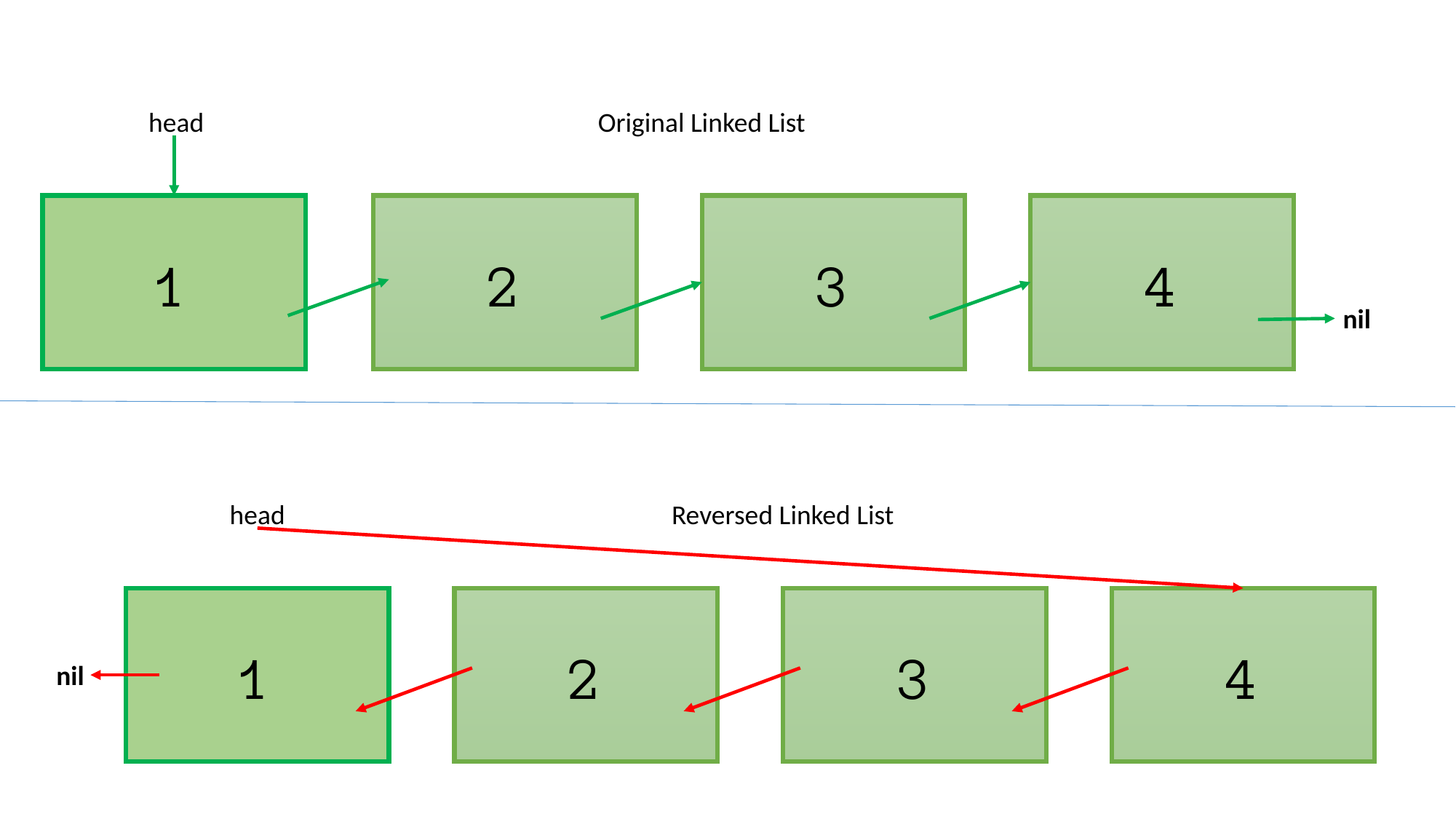

head
Original Linked List
1
4
3
2
nil
head
Reversed Linked List
1
4
3
2
nil